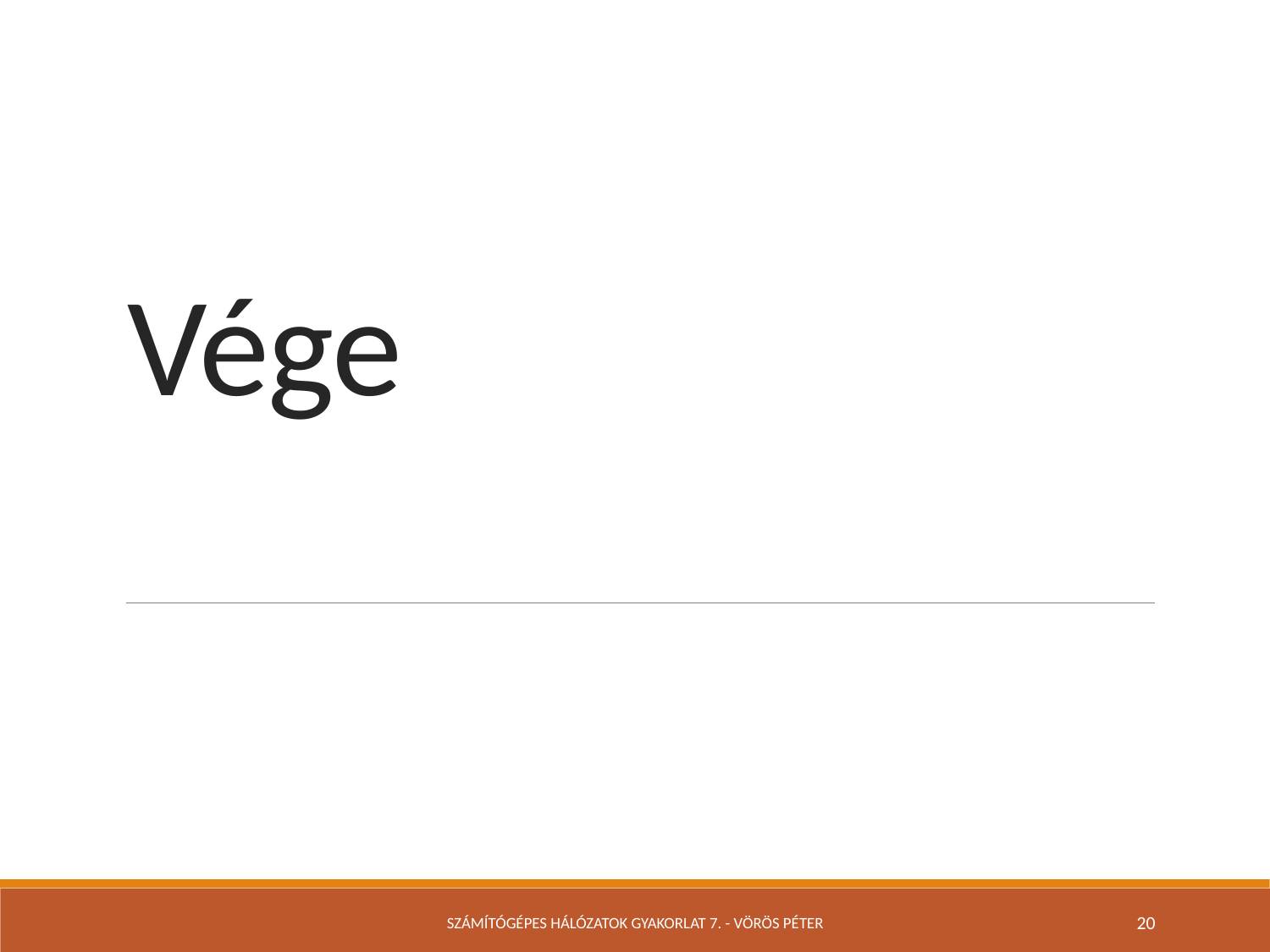

# Vége

Számítógépes Hálózatok Gyakorlat 7. - Vörös Péter
20